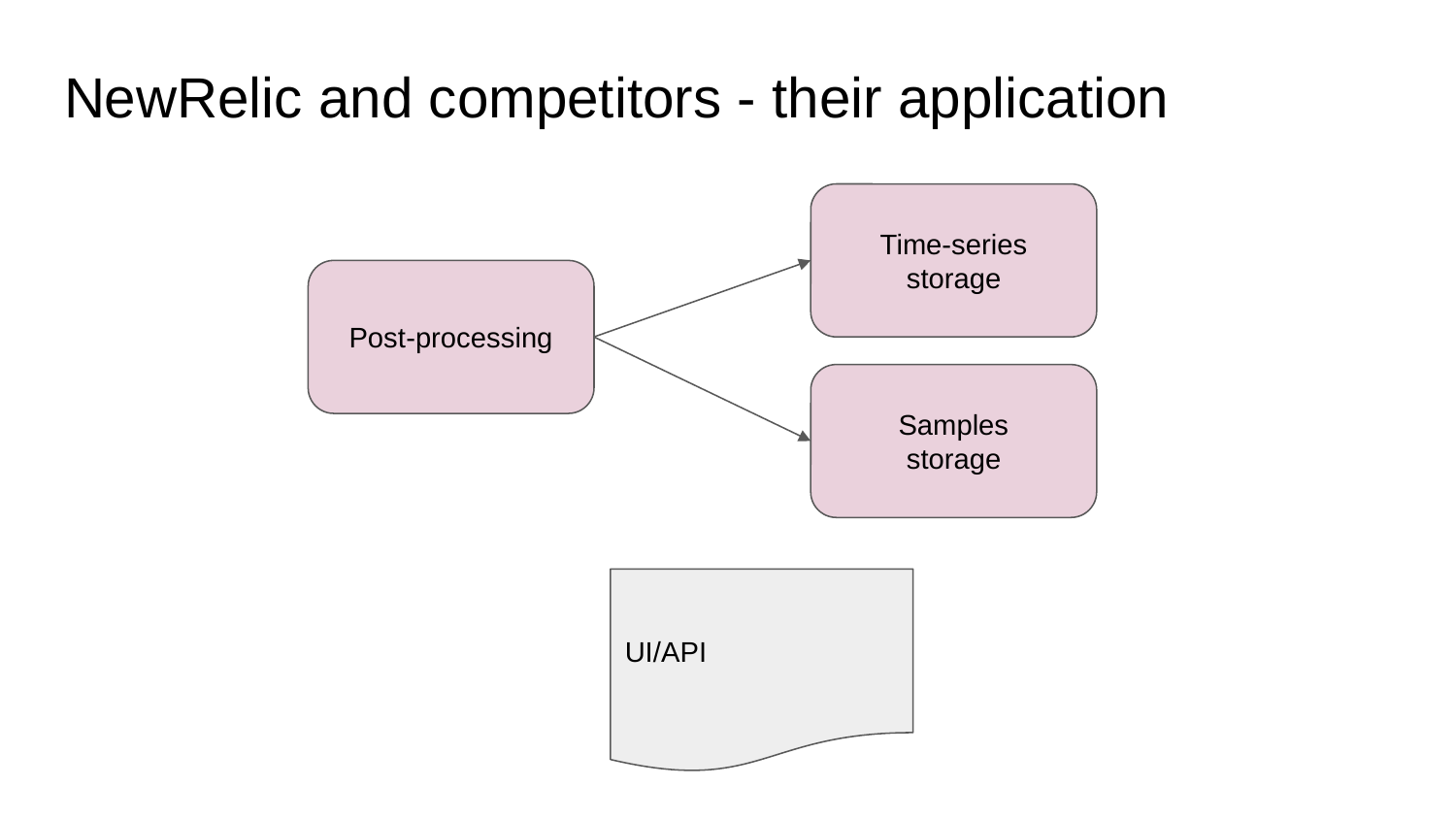

# NewRelic and competitors - their application
Time-series
storage
Post-processing
Samples
storage
UI/API